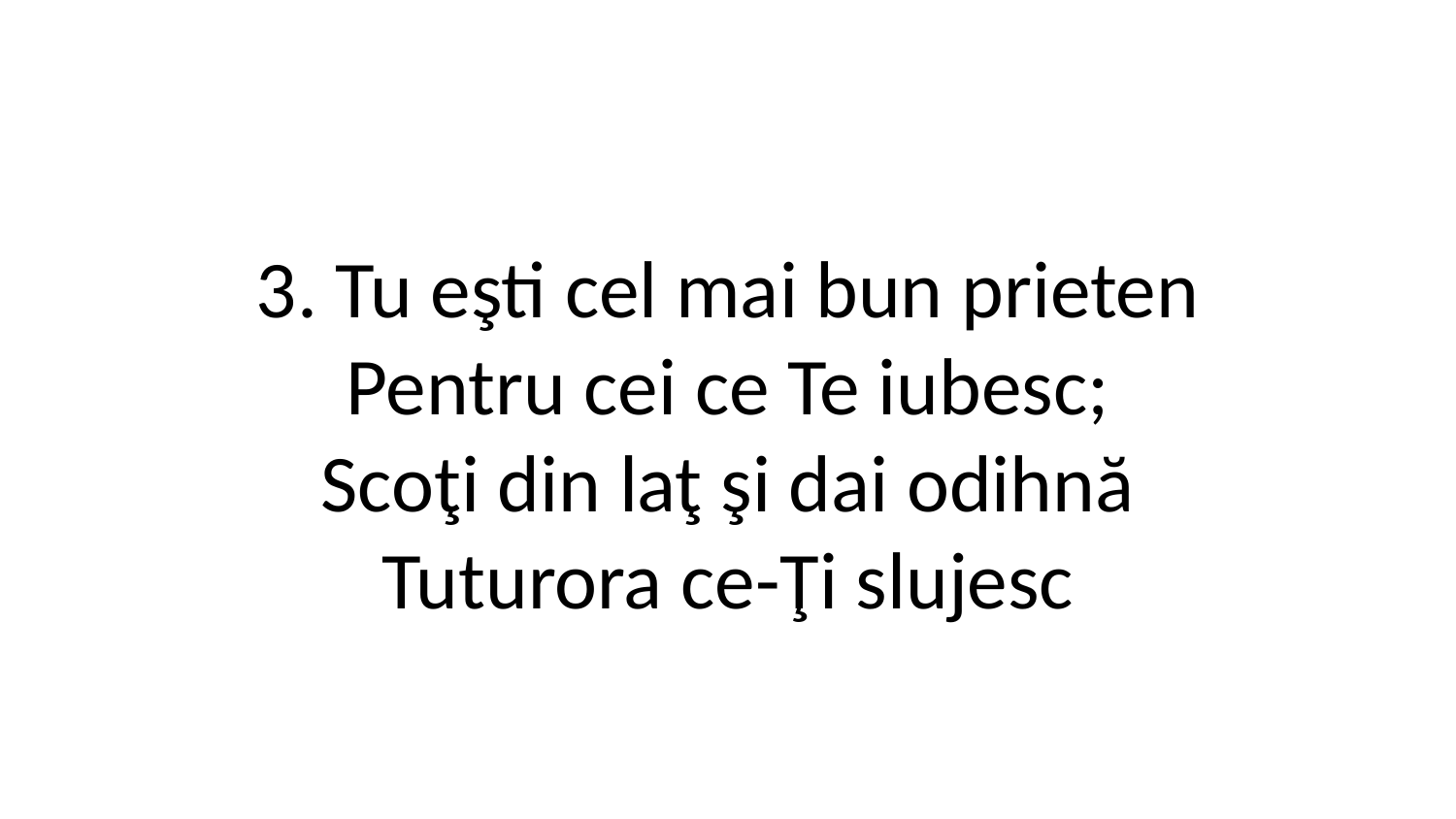

3. Tu eşti cel mai bun prieten
Pentru cei ce Te iubesc;
Scoţi din laţ şi dai odihnă
Tuturora ce-Ţi slujesc